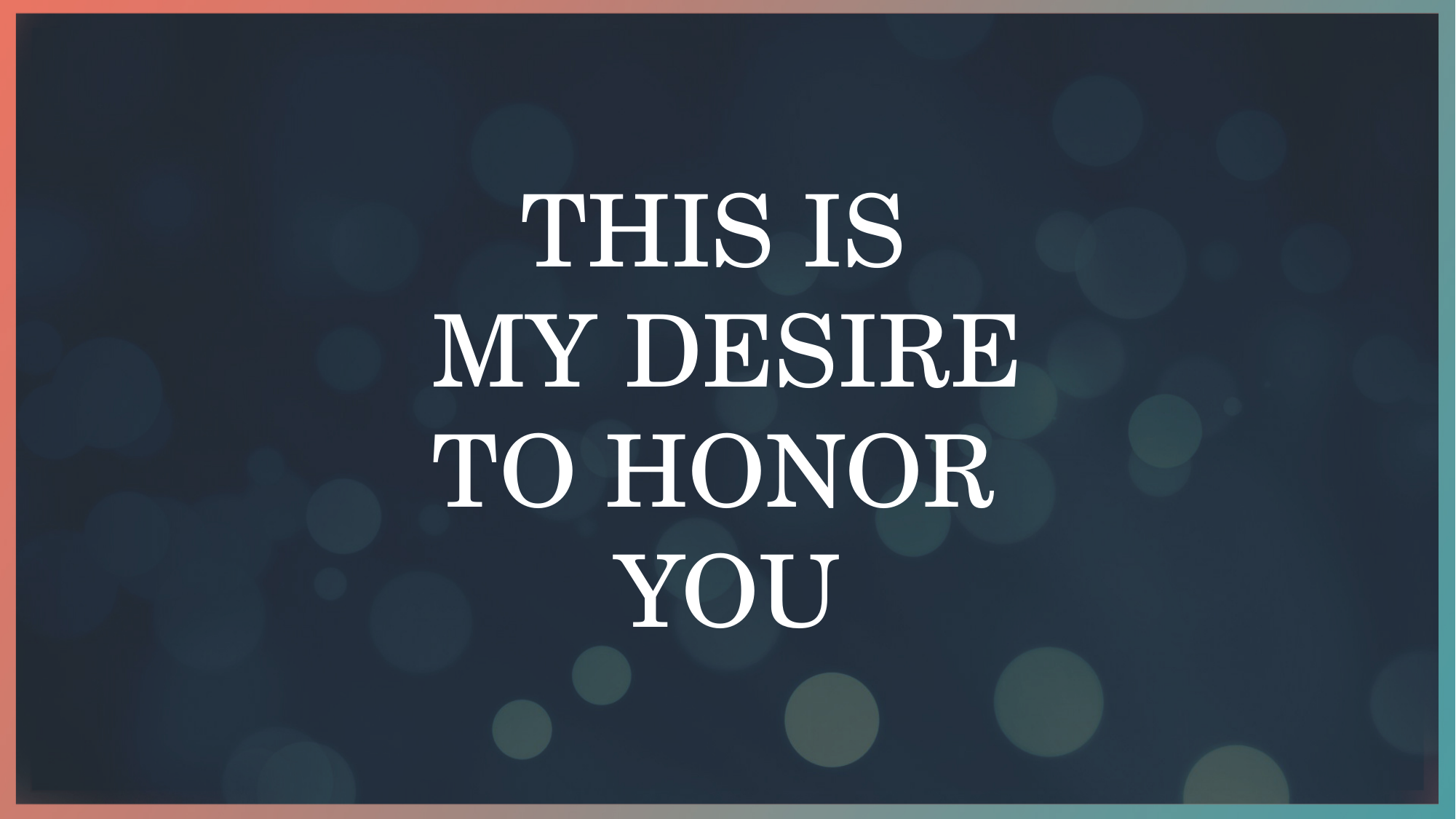

THIS IS
MY DESIRE
TO HONOR
YOU